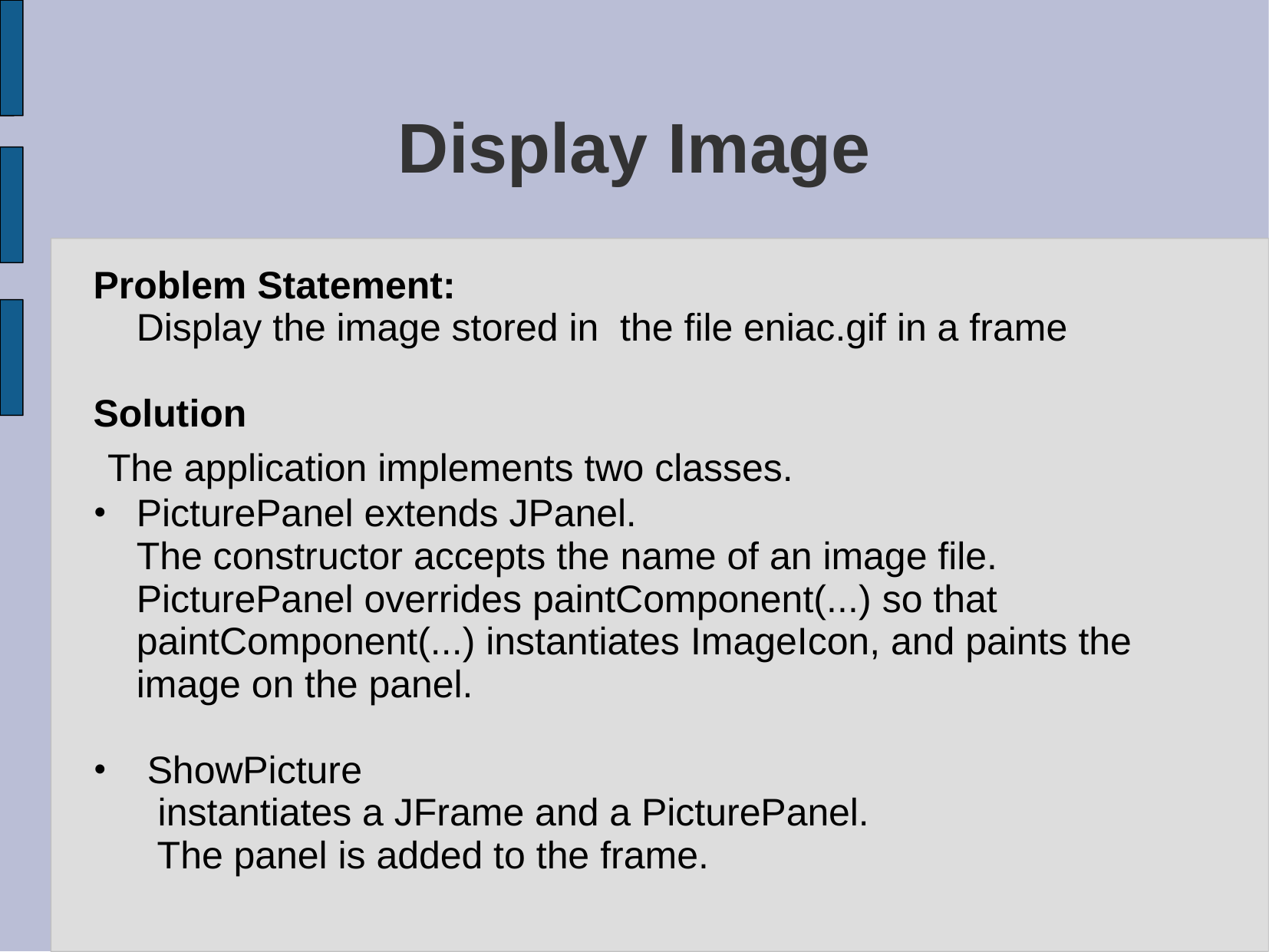

# Display Image
Problem Statement:
	Display the image stored in  the file eniac.gif in a frame

Solution
 The application implements two classes.
PicturePanel extends JPanel.
The constructor accepts the name of an image file.  PicturePanel overrides paintComponent(...) so that paintComponent(...) instantiates ImageIcon, and paints the image on the panel.
 ShowPicture
  instantiates a JFrame and a PicturePanel.
  The panel is added to the frame.